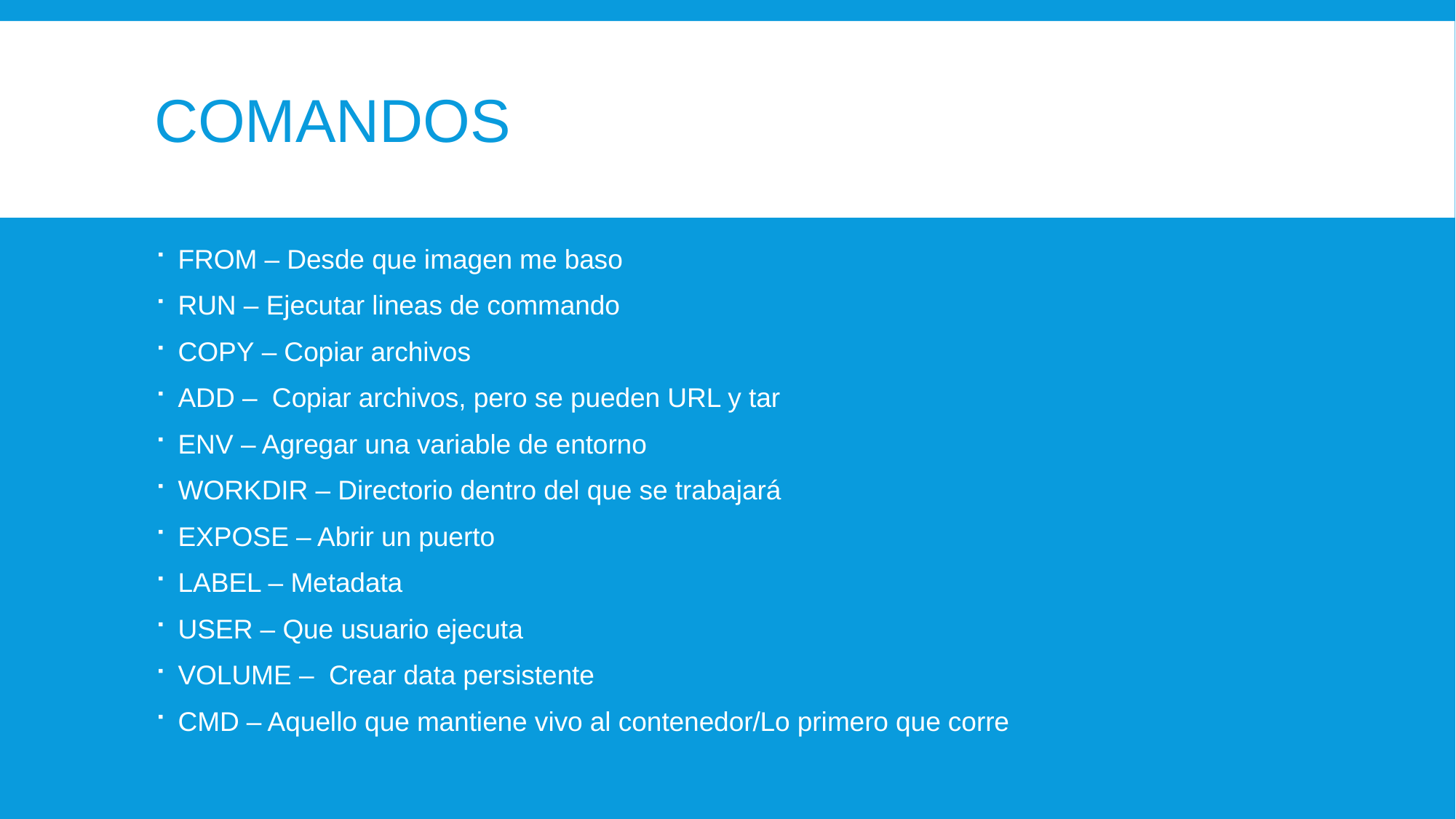

# Comandos
FROM – Desde que imagen me baso
RUN – Ejecutar lineas de commando
COPY – Copiar archivos
ADD –  Copiar archivos, pero se pueden URL y tar
ENV – Agregar una variable de entorno
WORKDIR – Directorio dentro del que se trabajará
EXPOSE – Abrir un puerto
LABEL – Metadata
USER – Que usuario ejecuta
VOLUME –  Crear data persistente
CMD – Aquello que mantiene vivo al contenedor/Lo primero que corre